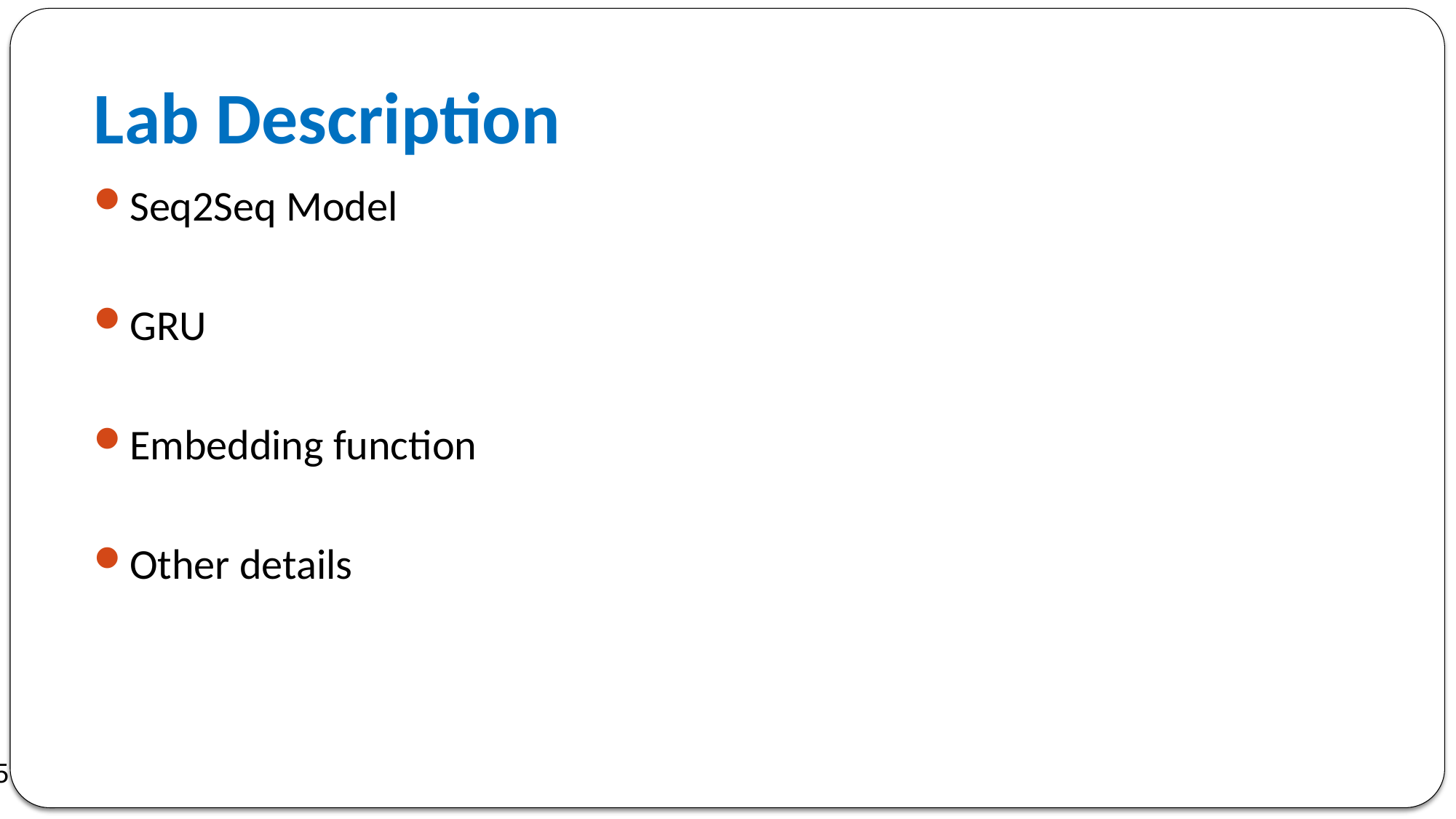

# Lab Description
Seq2Seq Model

GRU

Embedding function

Other details